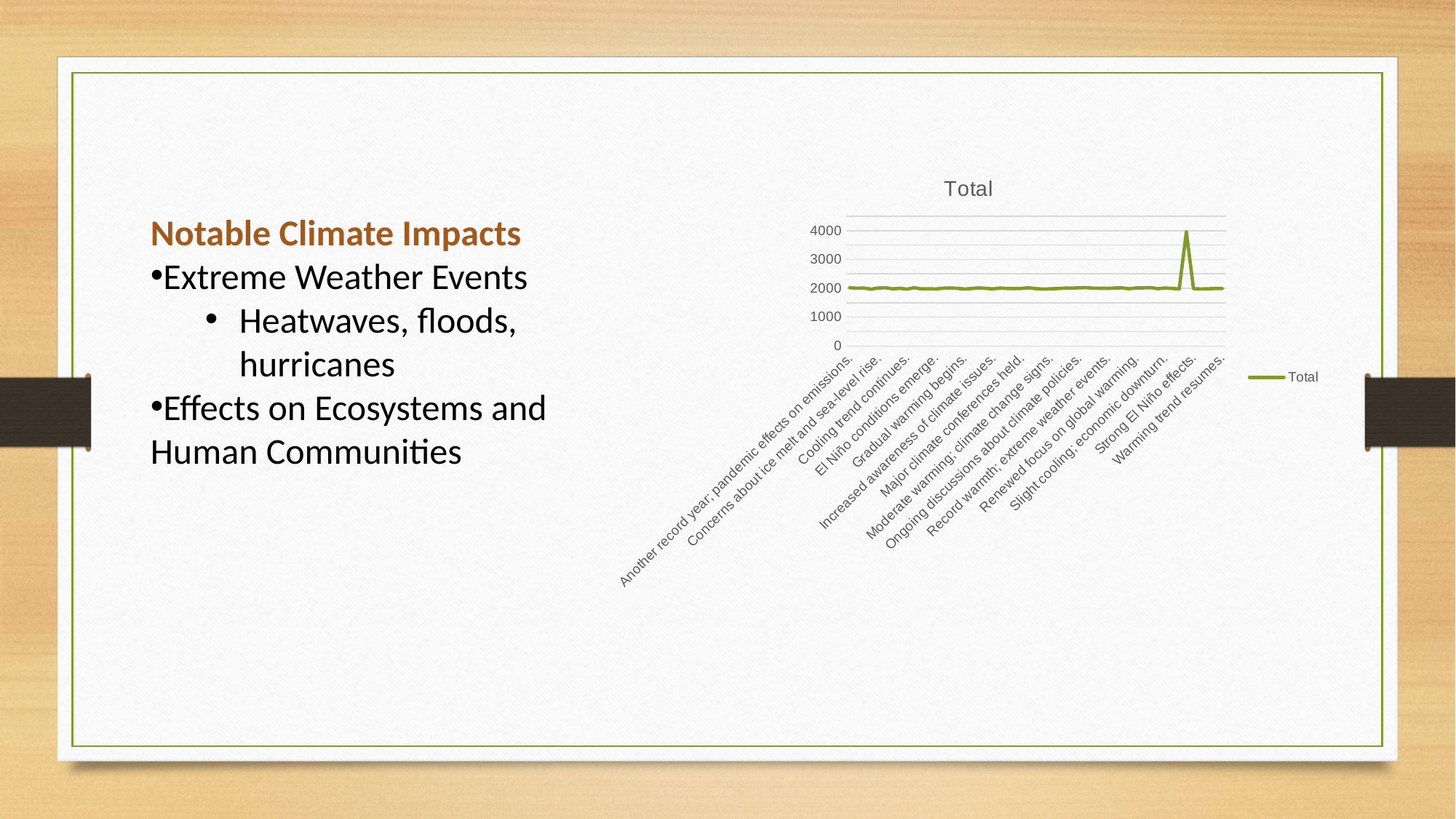

### Chart:

| Category | Total |
|---|---|
| Another record year; pandemic effects on emissions. | 2020.0 |
| Climate change impacts felt globally. | 2002.0 |
| Climate negotiations continue. | 2009.0 |
| Cold phase; La Niña influence. | 1970.0 |
| Concerns about ice melt and sea-level rise. | 2012.0 |
| Continued extreme weather events. | 2017.0 |
| Continued warming observed. | 1980.0 |
| Cooling begins after El Niño peak. | 1999.0 |
| Cooling trend continues. | 1972.0 |
| Discussions on net-zero targets. | 2021.0 |
| Early signs of anthropogenic warming. | 1978.0 |
| Early signs of climate change impacts. | 1985.0 |
| El Niño conditions emerge. | 1976.0 |
| Extreme heat waves reported. | 2003.0 |
| Extreme weather events noted globally. | 2011.0 |
| Focus on climate change discussions. | 2000.0 |
| Gradual warming begins. | 1975.0 |
| Growing greenhouse gas emissions. | 1990.0 |
| Hottest year on record at that time. | 2014.0 |
| Hottest year recorded at the time. | 1998.0 |
| Increased awareness of climate issues. | 1979.0 |
| Increased climate activism and awareness. | 2007.0 |
| Increasing climate research. | 1993.0 |
| International climate discussions begin. | 1989.0 |
| Major climate conferences held. | 1995.0 |
| Major climate protests; increased activism. | 2019.0 |
| Major year for climate awareness. | 1988.0 |
| Minor fluctuations; La Niña effects. | 1973.0 |
| Moderate warming; climate change signs. | 1981.0 |
| Mount Pinatubo eruption; temporary cooling. | 1991.0 |
| One of the warmest years; extreme weather. | 2005.0 |
| Ongoing climate discussions; warming persists. | 2006.0 |
| Ongoing discussions about climate policies. | 2018.0 |
| Ongoing effects of climate change evident. | 2023.0 |
| Ongoing warming; policy discussions intensify. | 2004.0 |
| Public awareness of climate change grows. | 2001.0 |
| Record warmth; extreme weather events. | 1997.0 |
| Record warmth; significant climate summits. | 2010.0 |
| Record-breaking temperatures; extreme weather. | 2016.0 |
| Recovery from cooling; warming resumes. | 1983.0 |
| Renewed focus on global warming. | 2013.0 |
| Significant climate action initiated. | 2015.0 |
| Significant climate events linked to rising temperatures. | 2022.0 |
| Significant warmth worldwide. | 1987.0 |
| Slight cooling; economic downturn. | 2008.0 |
| Slight cooling; La Niña conditions. | 1996.0 |
| Slight cooling; variability noted. | 1974.0 |
| Stability in temperatures. | 3955.0 |
| Strong El Niño effects. | 1986.0 |
| Transition year; warming trend begins. | 1977.0 |
| Volcanic eruption (El Chichón). | 1982.0 |
| Warming trend evident; policy discussions. | 1994.0 |
| Warming trend resumes. | 1992.0 |
Notable Climate Impacts
Extreme Weather Events
Heatwaves, floods, hurricanes
Effects on Ecosystems and Human Communities